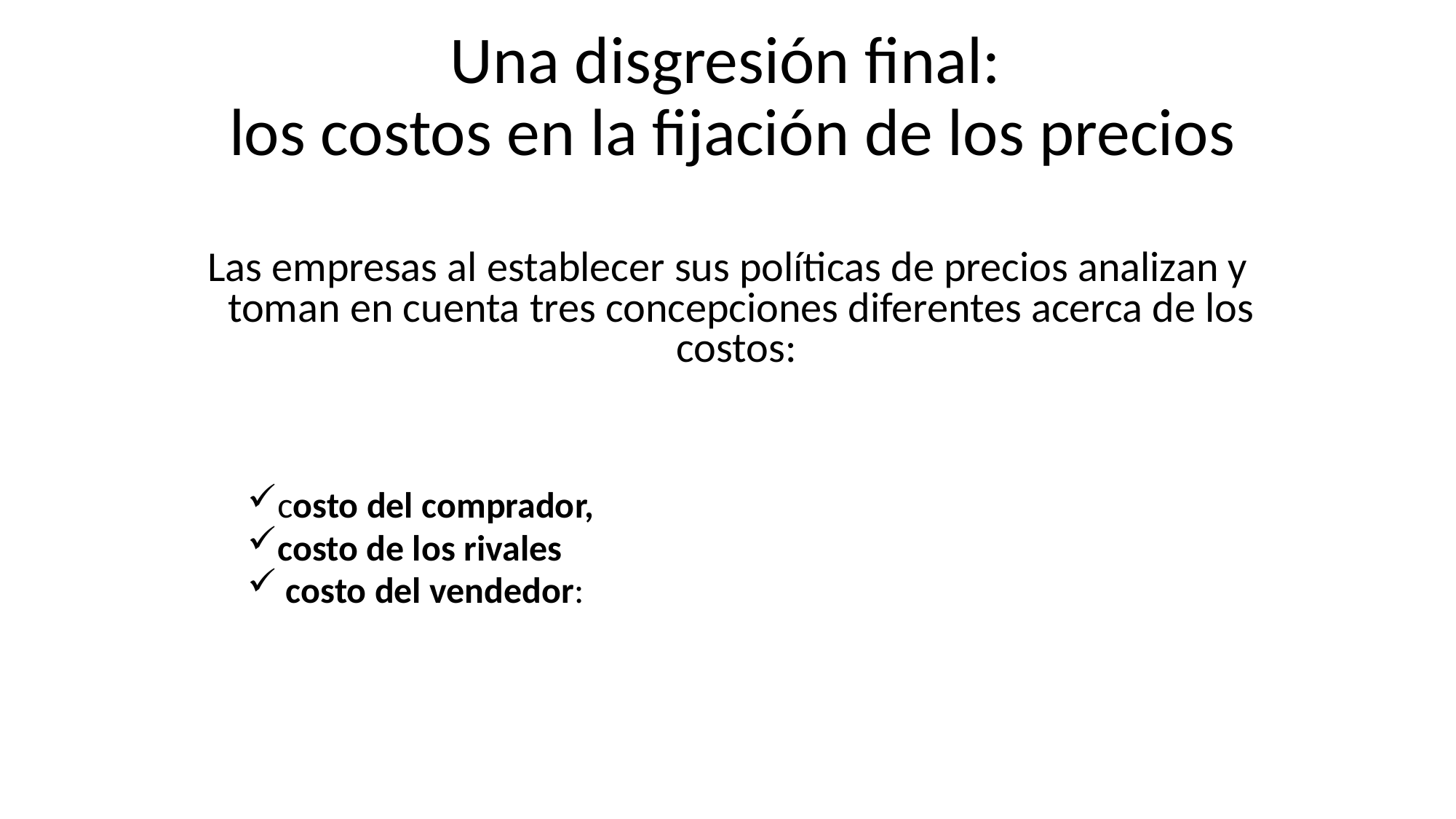

# Una disgresión final: los costos en la fijación de los precios
Las empresas al establecer sus políticas de precios analizan y toman en cuenta tres concepciones diferentes acerca de los costos:

costo del comprador,
costo de los rivales
 costo del vendedor: